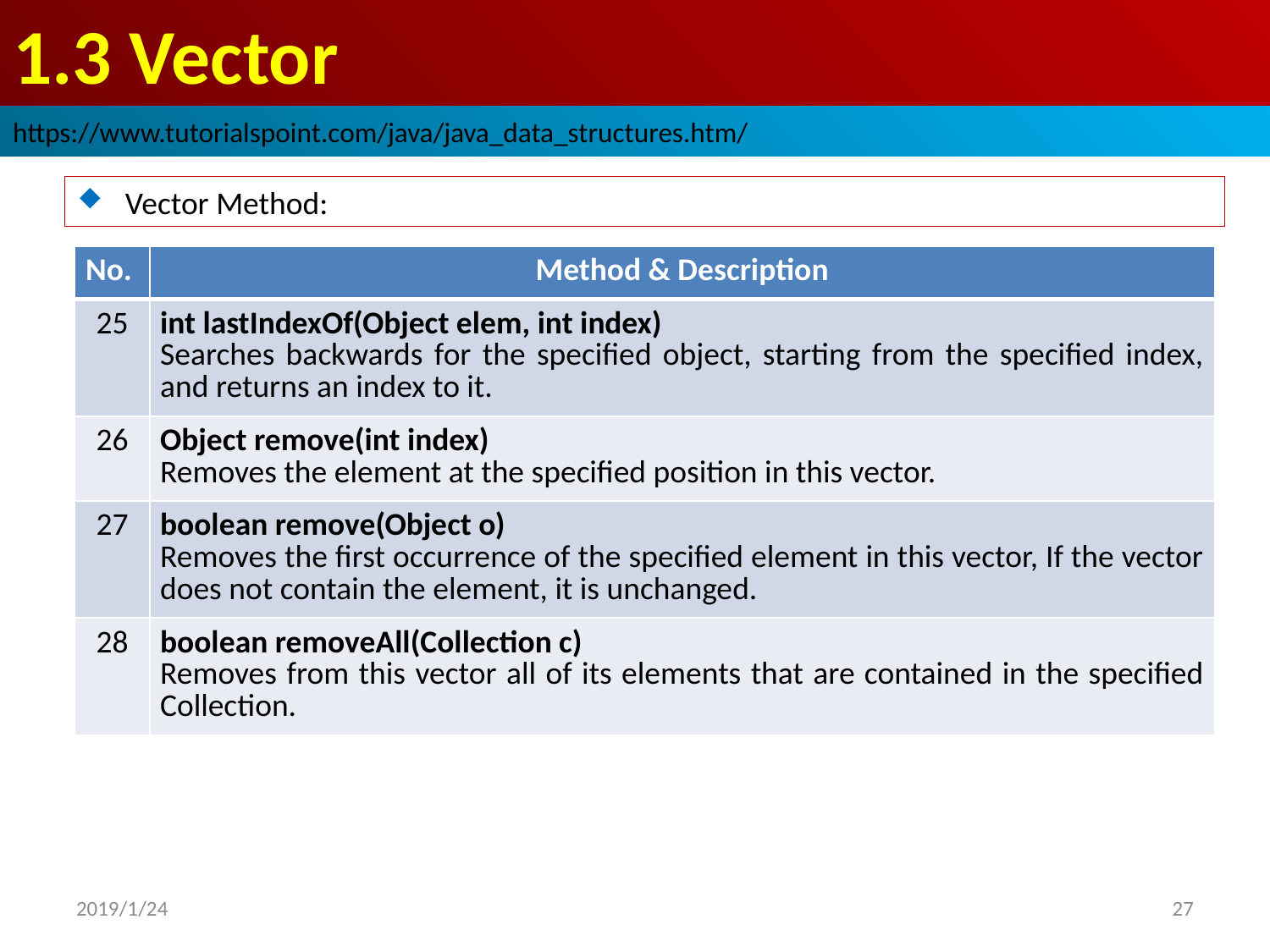

# 1.3 Vector
https://www.tutorialspoint.com/java/java_data_structures.htm/
Vector Method:

| No. | Method & Description |
| --- | --- |
| 25 | int lastIndexOf(Object elem, int index) Searches backwards for the specified object, starting from the specified index, and returns an index to it. |
| 26 | Object remove(int index) Removes the element at the specified position in this vector. |
| 27 | boolean remove(Object o) Removes the first occurrence of the specified element in this vector, If the vector does not contain the element, it is unchanged. |
| 28 | boolean removeAll(Collection c) Removes from this vector all of its elements that are contained in the specified Collection. |
2019/1/24
27